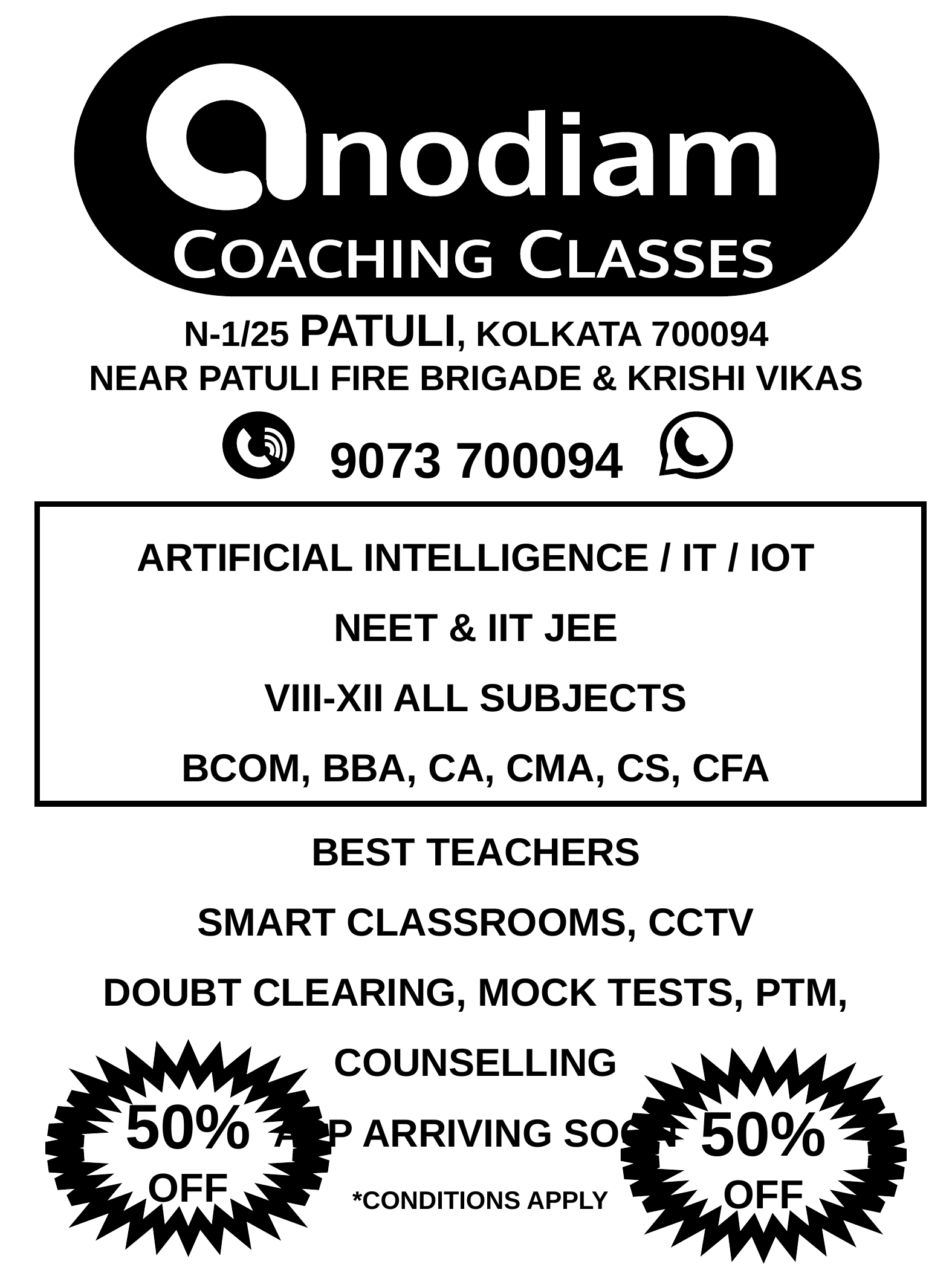

N-1/25 Patuli, Kolkata 700094
Near Patuli Fire Brigade & Krishi Vikas
9073 700094

ARTIFICIAL INTELLIGENCE / IT / IoT
NEET & IIT JEE
VIII-XII All Subjects
BCom, BBA, CA, CMA, CS, CFA

Best Teachers
Smart Classrooms, CCTV
Doubt Clearing, Mock Tests, PTM, Counselling
App Arriving Soon
50%
Off
50%
Off
*Conditions Apply